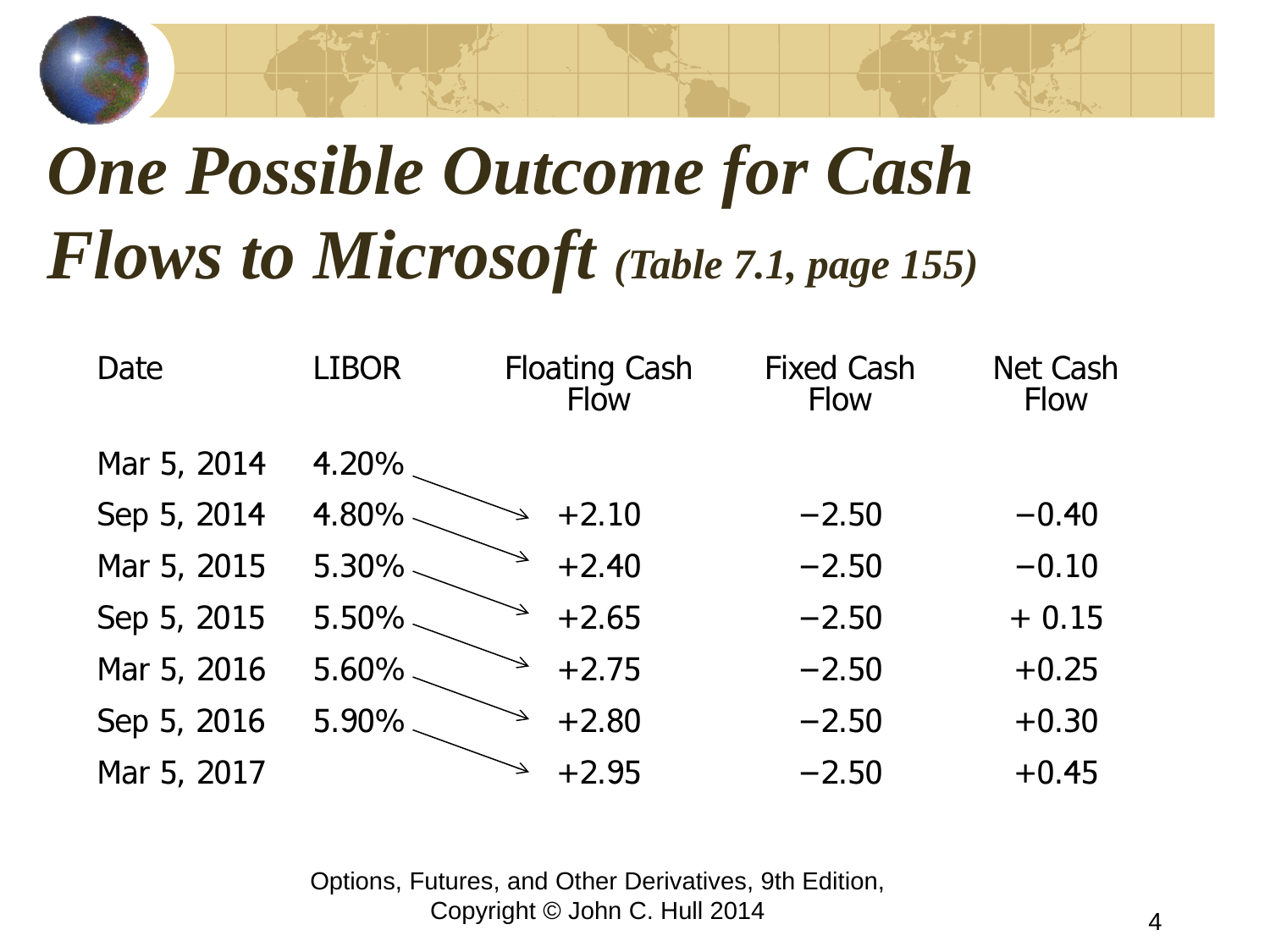

# One Possible Outcome for Cash Flows to Microsoft (Table 7.1, page 155)
| Date | LIBOR | Floating Cash Flow | Fixed Cash Flow | Net Cash Flow |
| --- | --- | --- | --- | --- |
| Mar 5, 2014 | 4.20% |  |  |  |
| Sep 5, 2014 | 4.80% | +2.10 | −2.50 | −0.40 |
| Mar 5, 2015 | 5.30% | +2.40 | −2.50 | −0.10 |
| Sep 5, 2015 | 5.50% | +2.65 | −2.50 | + 0.15 |
| Mar 5, 2016 | 5.60% | +2.75 | −2.50 | +0.25 |
| Sep 5, 2016 | 5.90% | +2.80 | −2.50 | +0.30 |
| Mar 5, 2017 |  | +2.95 | −2.50 | +0.45 |
Options, Futures, and Other Derivatives, 9th Edition, Copyright © John C. Hull 2014
4